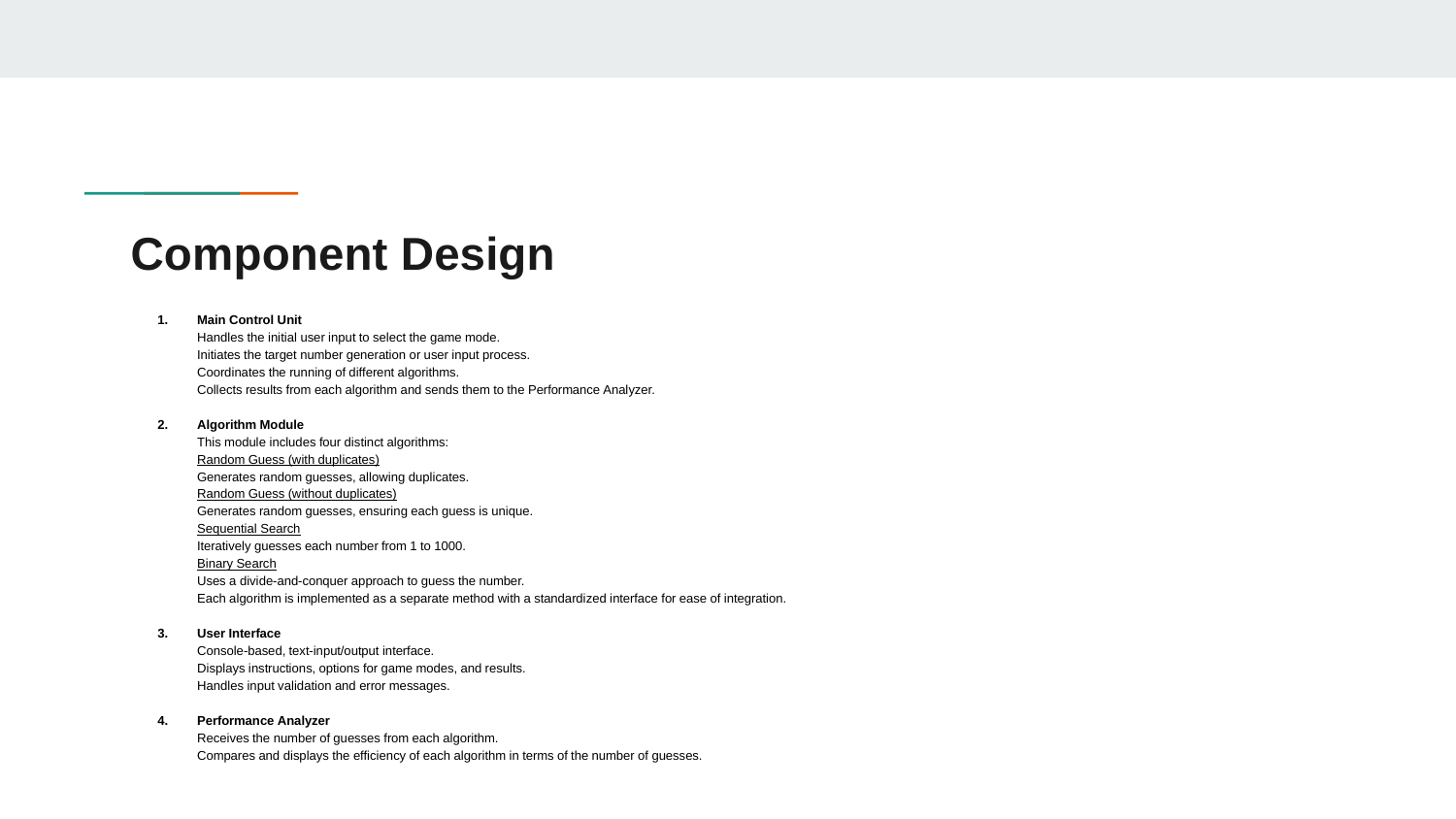

# Component Design

Main Control Unit
Handles the initial user input to select the game mode.
Initiates the target number generation or user input process.
Coordinates the running of different algorithms.
Collects results from each algorithm and sends them to the Performance Analyzer.

Algorithm Module
This module includes four distinct algorithms:
Random Guess (with duplicates)
Generates random guesses, allowing duplicates.
Random Guess (without duplicates)
Generates random guesses, ensuring each guess is unique.
Sequential Search
Iteratively guesses each number from 1 to 1000.
Binary Search
Uses a divide-and-conquer approach to guess the number.
Each algorithm is implemented as a separate method with a standardized interface for ease of integration.

User Interface
Console-based, text-input/output interface.
Displays instructions, options for game modes, and results.
Handles input validation and error messages.

Performance Analyzer
Receives the number of guesses from each algorithm.
Compares and displays the efficiency of each algorithm in terms of the number of guesses.